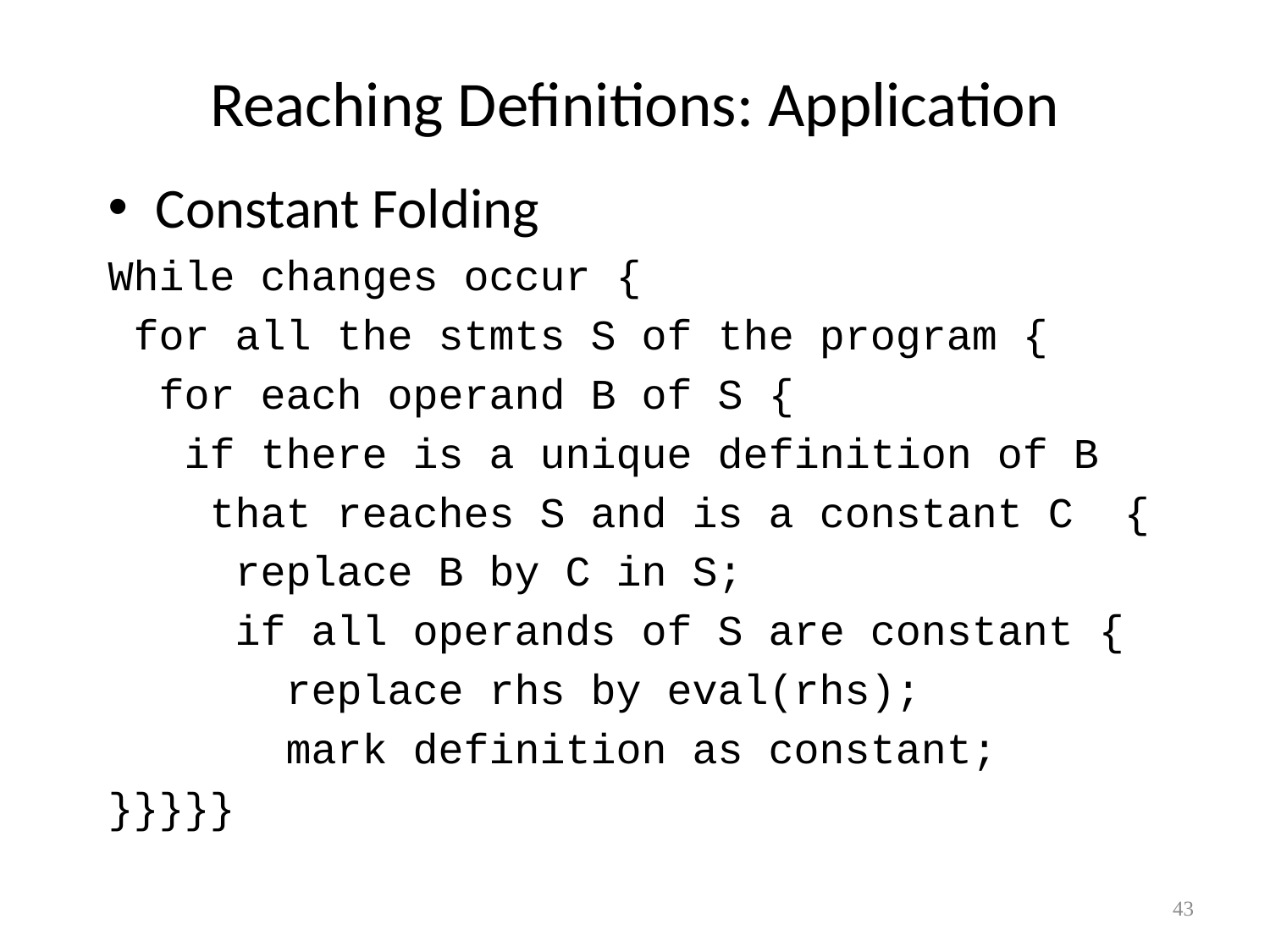

# Reaching Definitions: Application
Constant Folding
While changes occur {
 for all the stmts S of the program {
  for each operand B of S {
   if there is a unique definition of B
    that reaches S and is a constant C  {
     replace B by C in S;
     if all operands of S are constant {
       replace rhs by eval(rhs);
       mark definition as constant;
}}}}}
43